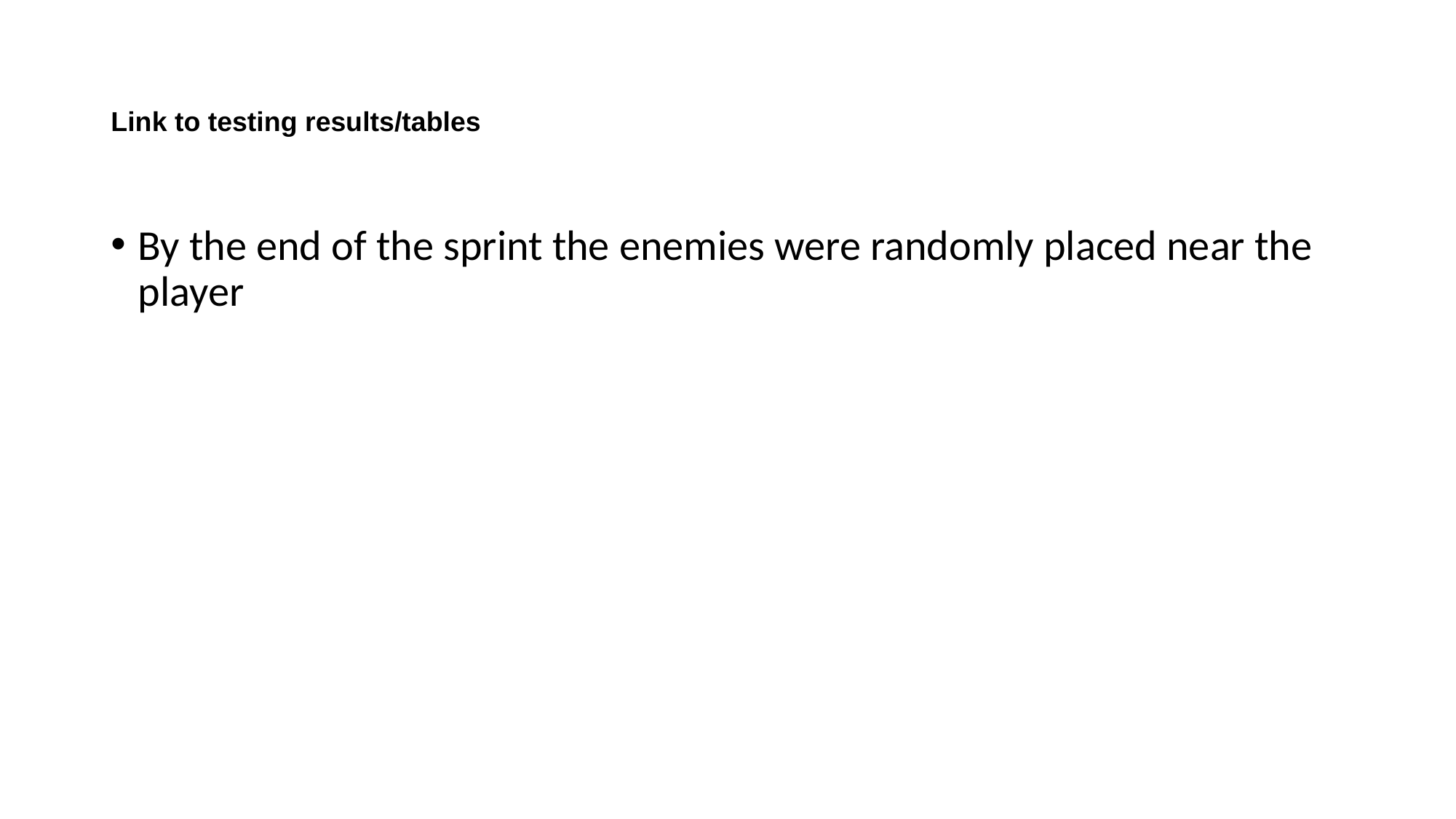

# Link to testing results/tables
By the end of the sprint the enemies were randomly placed near the player